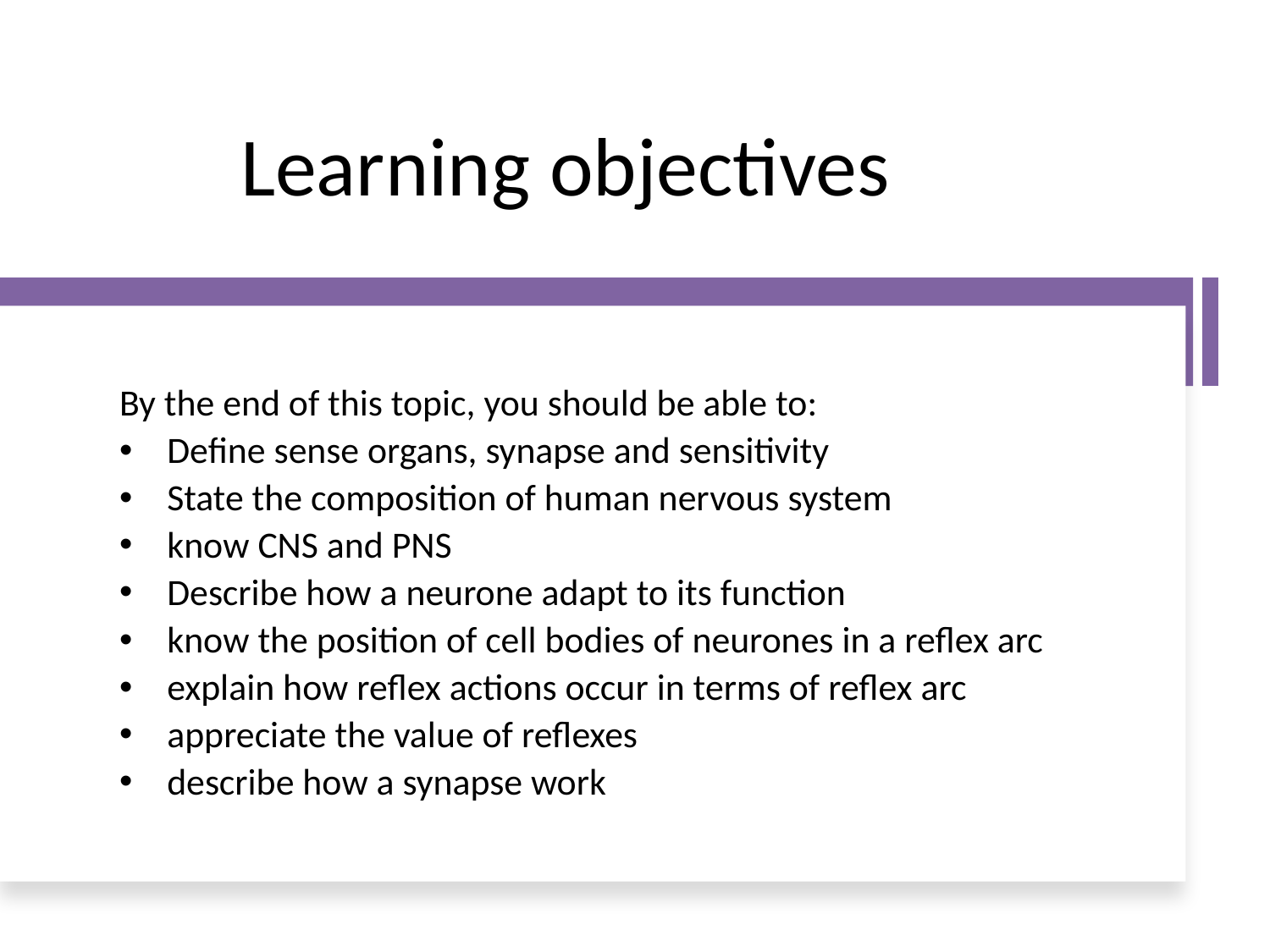

# Learning objectives

By the end of this topic, you should be able to:
Define sense organs, synapse and sensitivity
State the composition of human nervous system
know CNS and PNS
Describe how a neurone adapt to its function
know the position of cell bodies of neurones in a reflex arc
explain how reflex actions occur in terms of reflex arc
appreciate the value of reflexes
describe how a synapse work